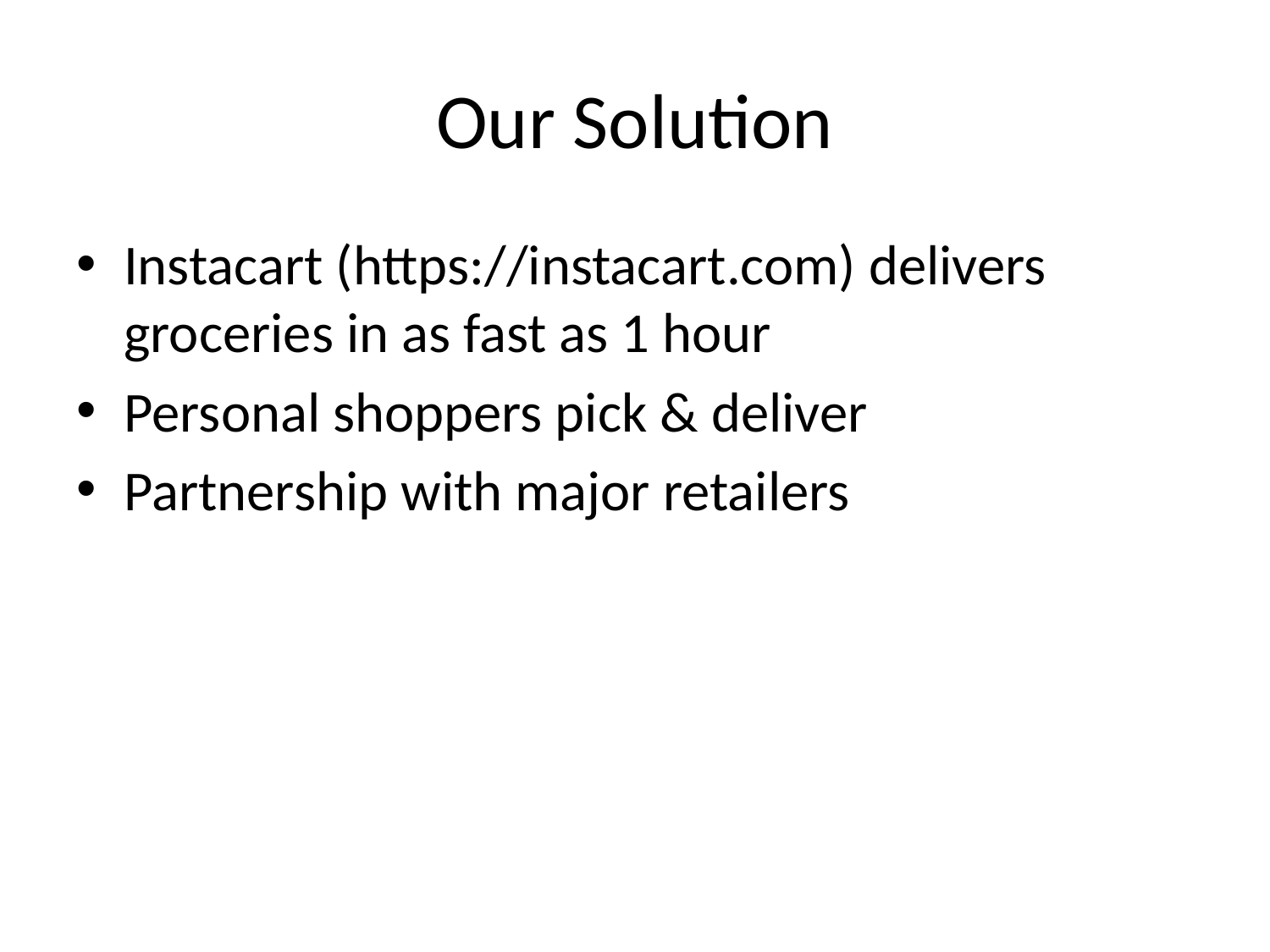

# Our Solution
Instacart (https://instacart.com) delivers groceries in as fast as 1 hour
Personal shoppers pick & deliver
Partnership with major retailers